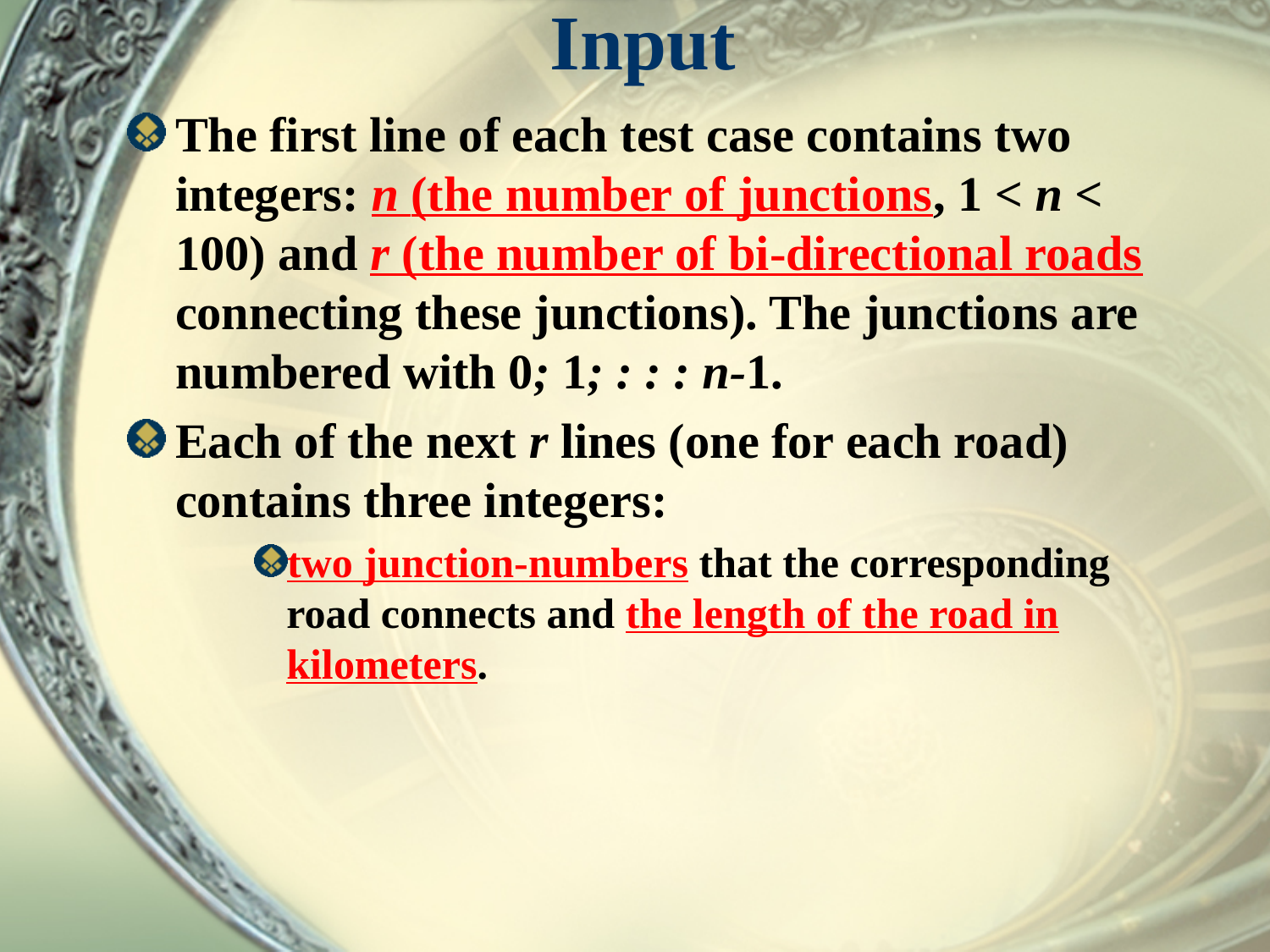

# Input
The first line of each test case contains two integers: n (the number of junctions, 1 < n < 100) and r (the number of bi-directional roads connecting these junctions). The junctions are numbered with 0; 1; : : : n-1.
Each of the next r lines (one for each road) contains three integers:
two junction-numbers that the corresponding road connects and the length of the road in kilometers.